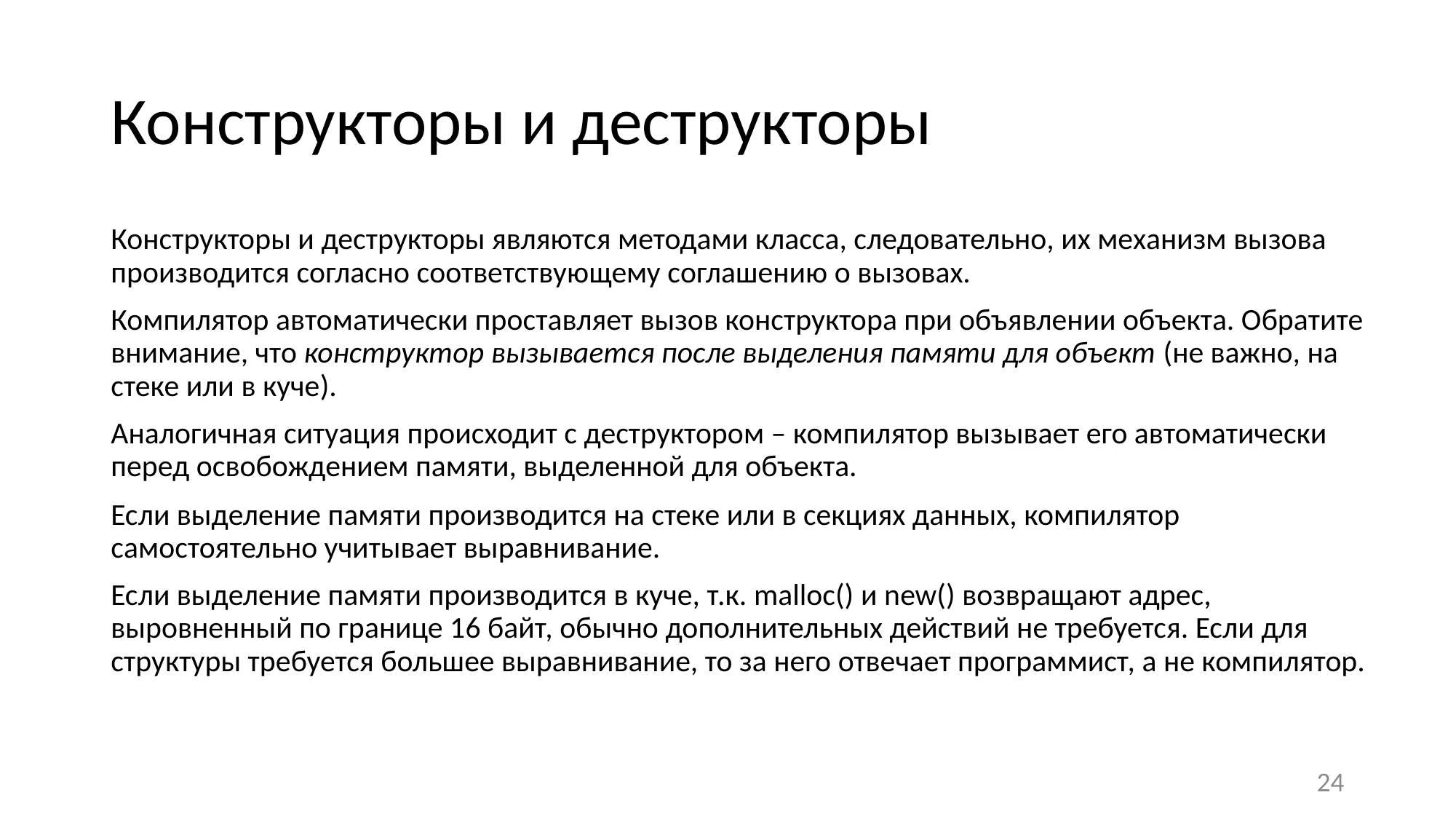

# Конструкторы и деструкторы
Конструкторы и деструкторы являются методами класса, следовательно, их механизм вызова производится согласно соответствующему соглашению о вызовах.
Компилятор автоматически проставляет вызов конструктора при объявлении объекта. Обратите внимание, что конструктор вызывается после выделения памяти для объект (не важно, на стеке или в куче).
Аналогичная ситуация происходит с деструктором – компилятор вызывает его автоматически перед освобождением памяти, выделенной для объекта.
Если выделение памяти производится на стеке или в секциях данных, компилятор самостоятельно учитывает выравнивание.
Если выделение памяти производится в куче, т.к. malloc() и new() возвращают адрес, выровненный по границе 16 байт, обычно дополнительных действий не требуется. Если для структуры требуется большее выравнивание, то за него отвечает программист, а не компилятор.
24